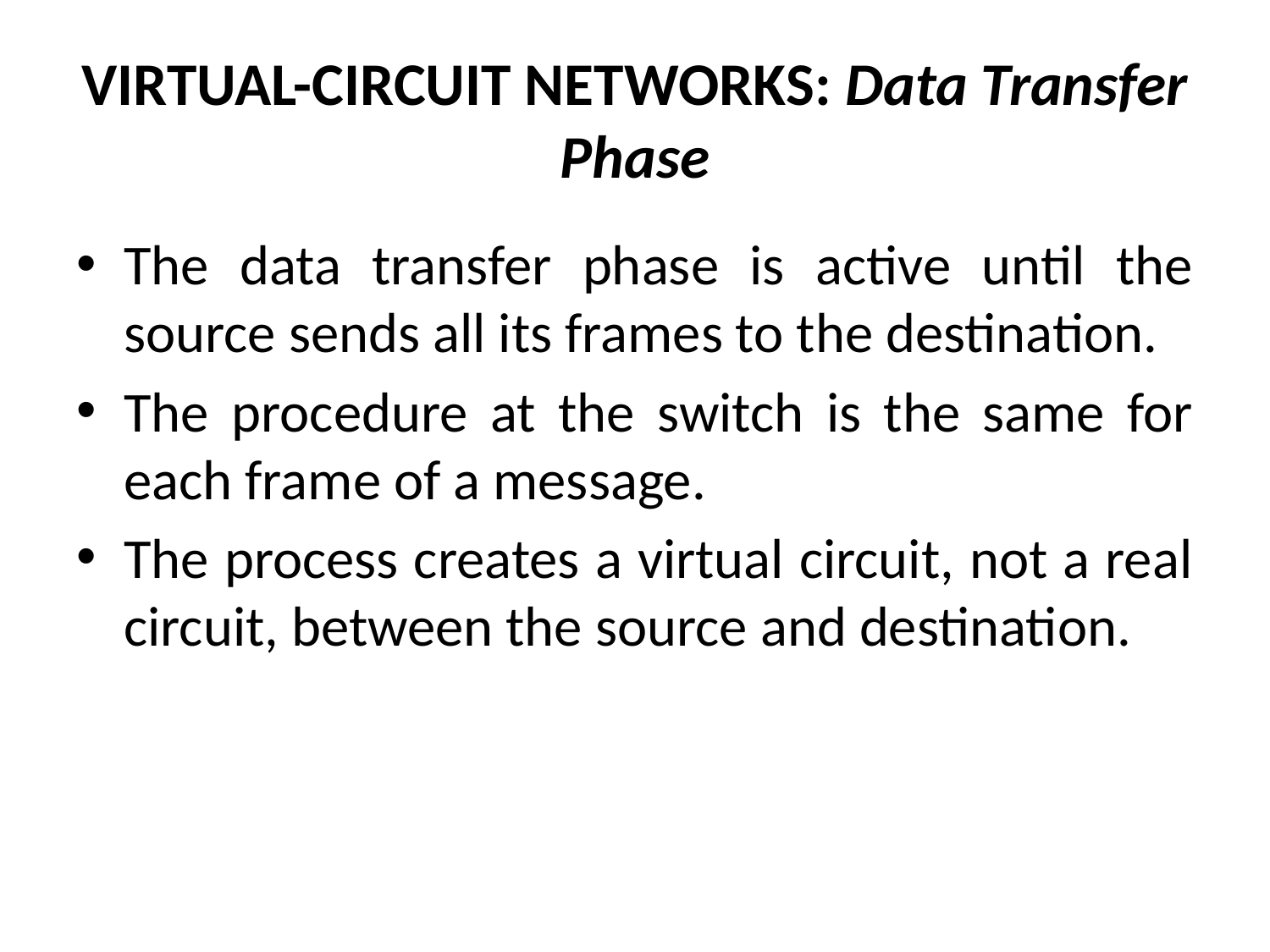

# VIRTUAL-CIRCUIT NETWORKS: Data Transfer Phase
The data transfer phase is active until the source sends all its frames to the destination.
The procedure at the switch is the same for each frame of a message.
The process creates a virtual circuit, not a real circuit, between the source and destination.